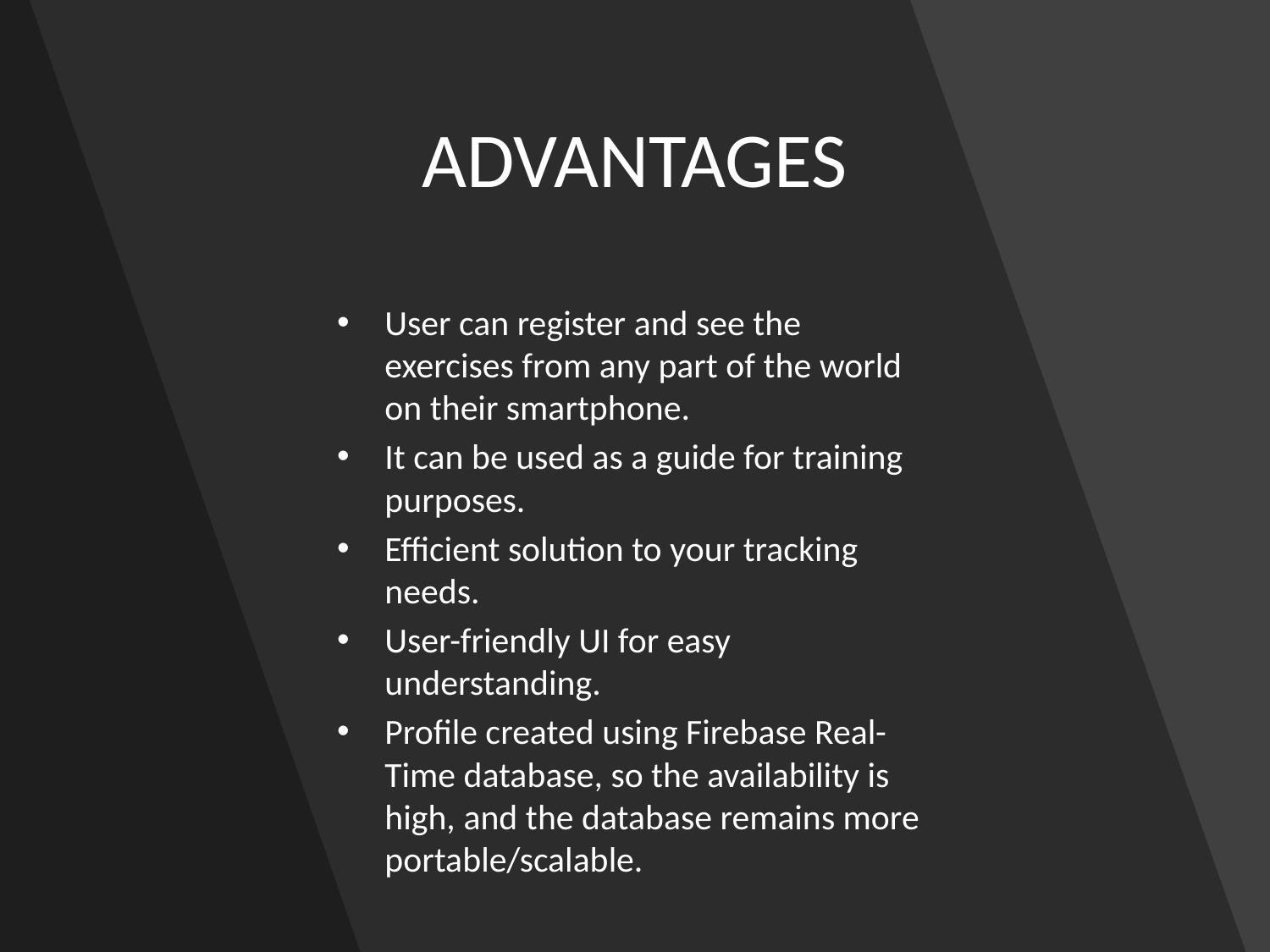

# ADVANTAGES

User can register and see the exercises from any part of the world on their smartphone.
It can be used as a guide for training purposes.
Efficient solution to your tracking needs.
User-friendly UI for easy understanding.
Profile created using Firebase Real-Time database, so the availability is high, and the database remains more portable/scalable.